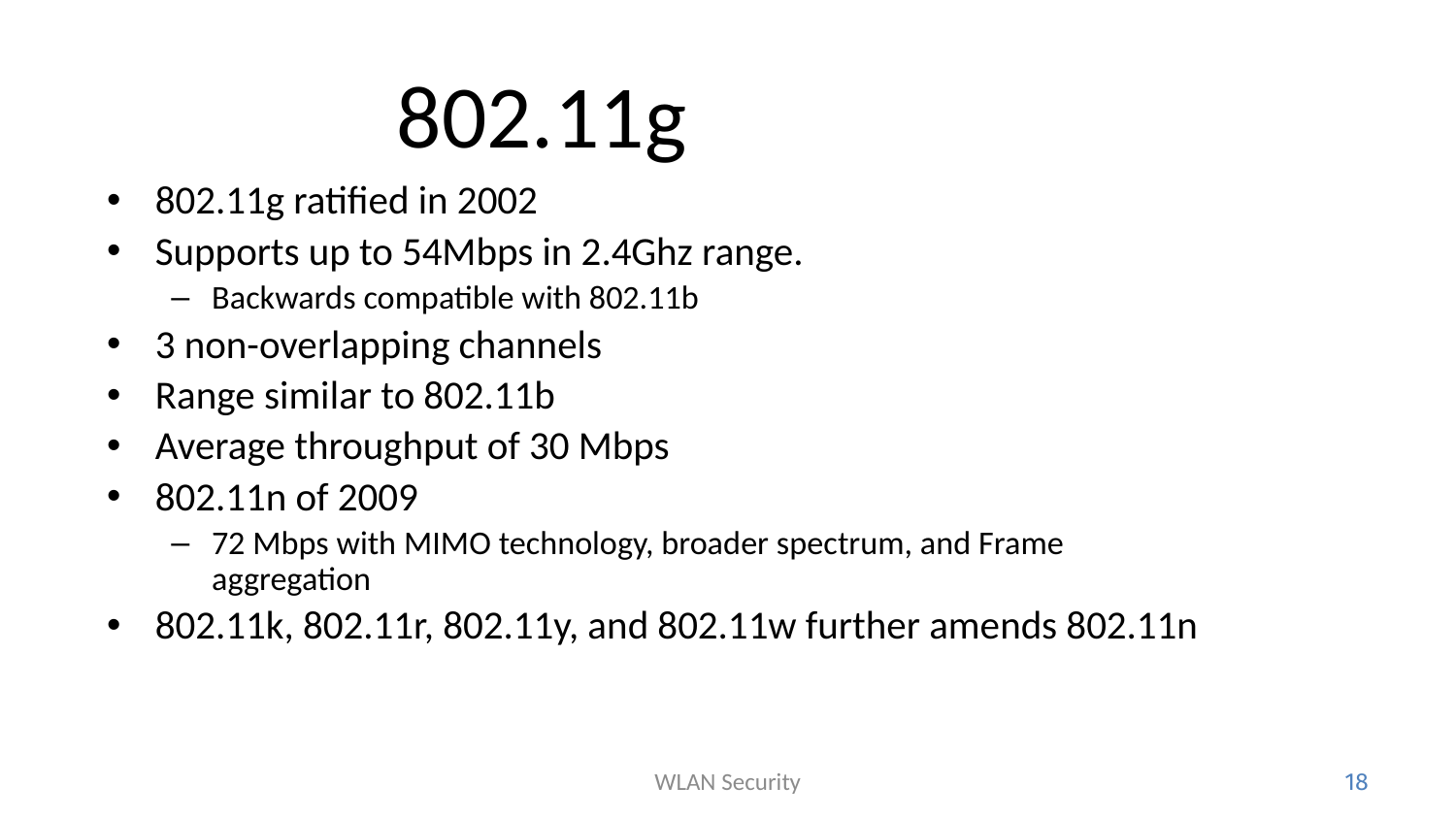

# 802.11g
802.11g ratified in 2002
Supports up to 54Mbps in 2.4Ghz range.
Backwards compatible with 802.11b
3 non-overlapping channels
Range similar to 802.11b
Average throughput of 30 Mbps
802.11n of 2009
72 Mbps with MIMO technology, broader spectrum, and Frame aggregation
802.11k, 802.11r, 802.11y, and 802.11w further amends 802.11n
WLAN Security
18